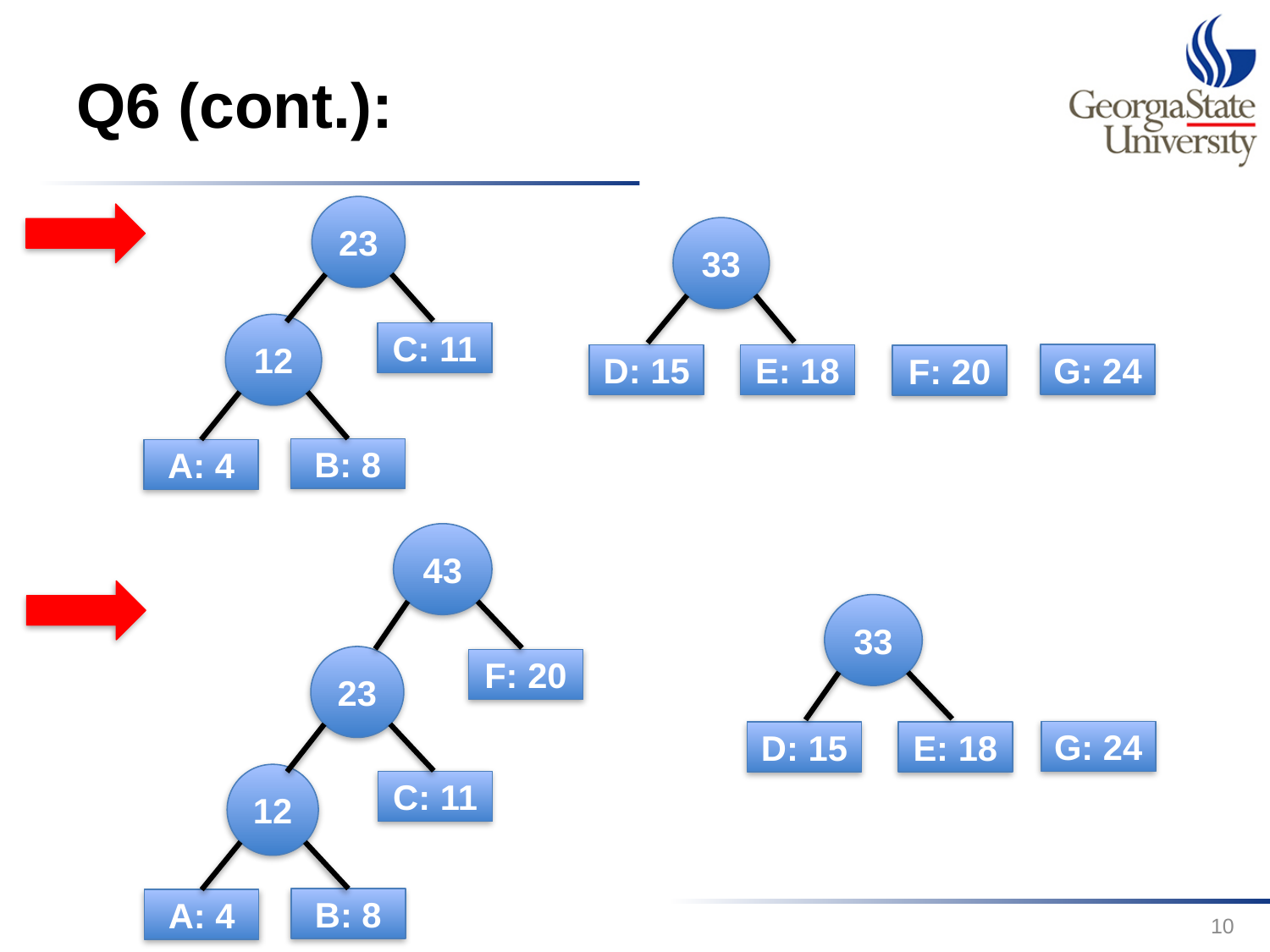

# Q6 (cont.):
23

33
12
C: 11
G: 24
D: 15
E: 18
F: 20
B: 8
A: 4
43

33
23
F: 20
G: 24
D: 15
E: 18
12
C: 11
B: 8
A: 4
10